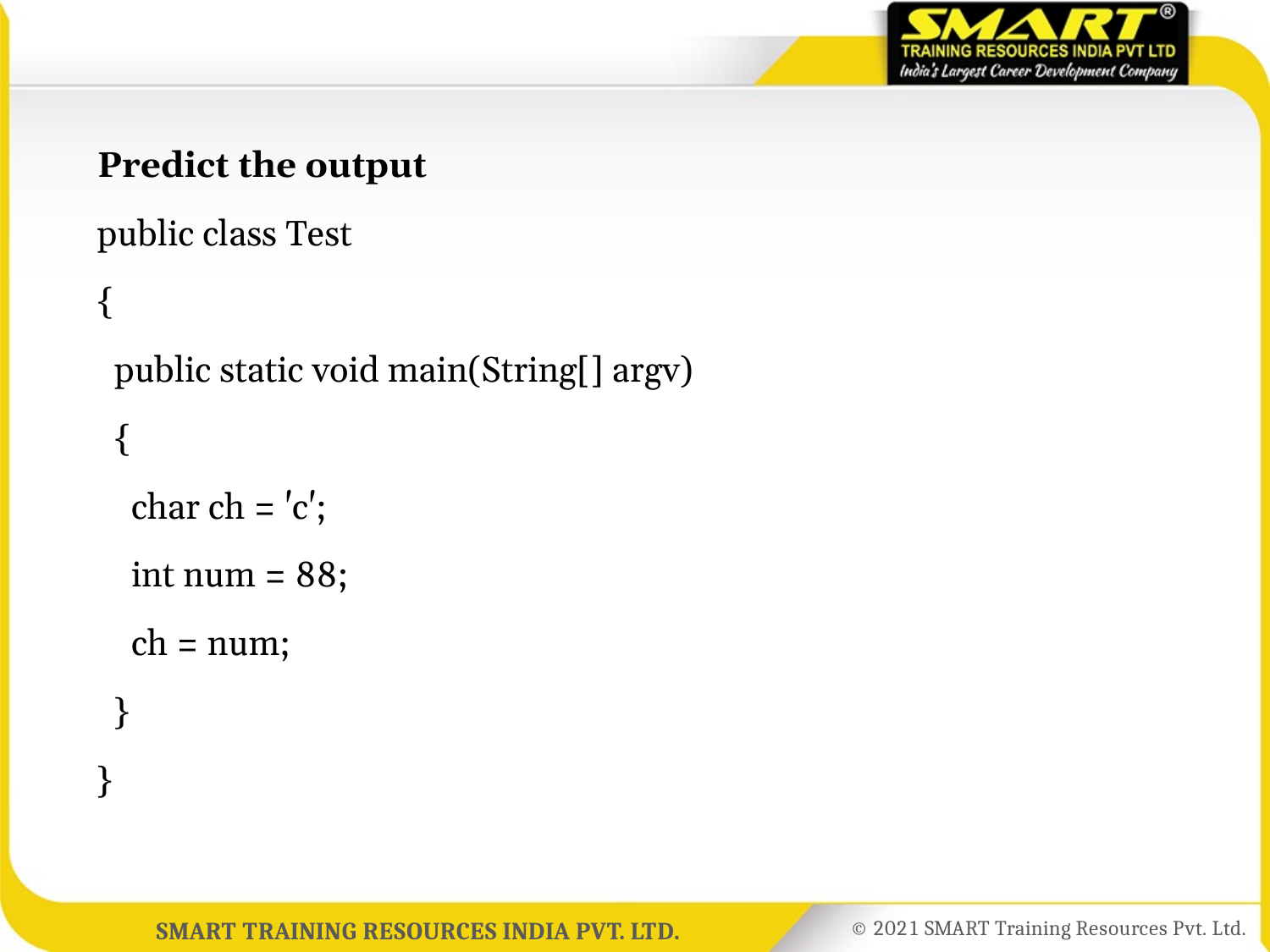

Predict the output
public class Test
{
  public static void main(String[] argv)
  {
    char ch = 'c';
    int num = 88;
    ch = num;
  }
}